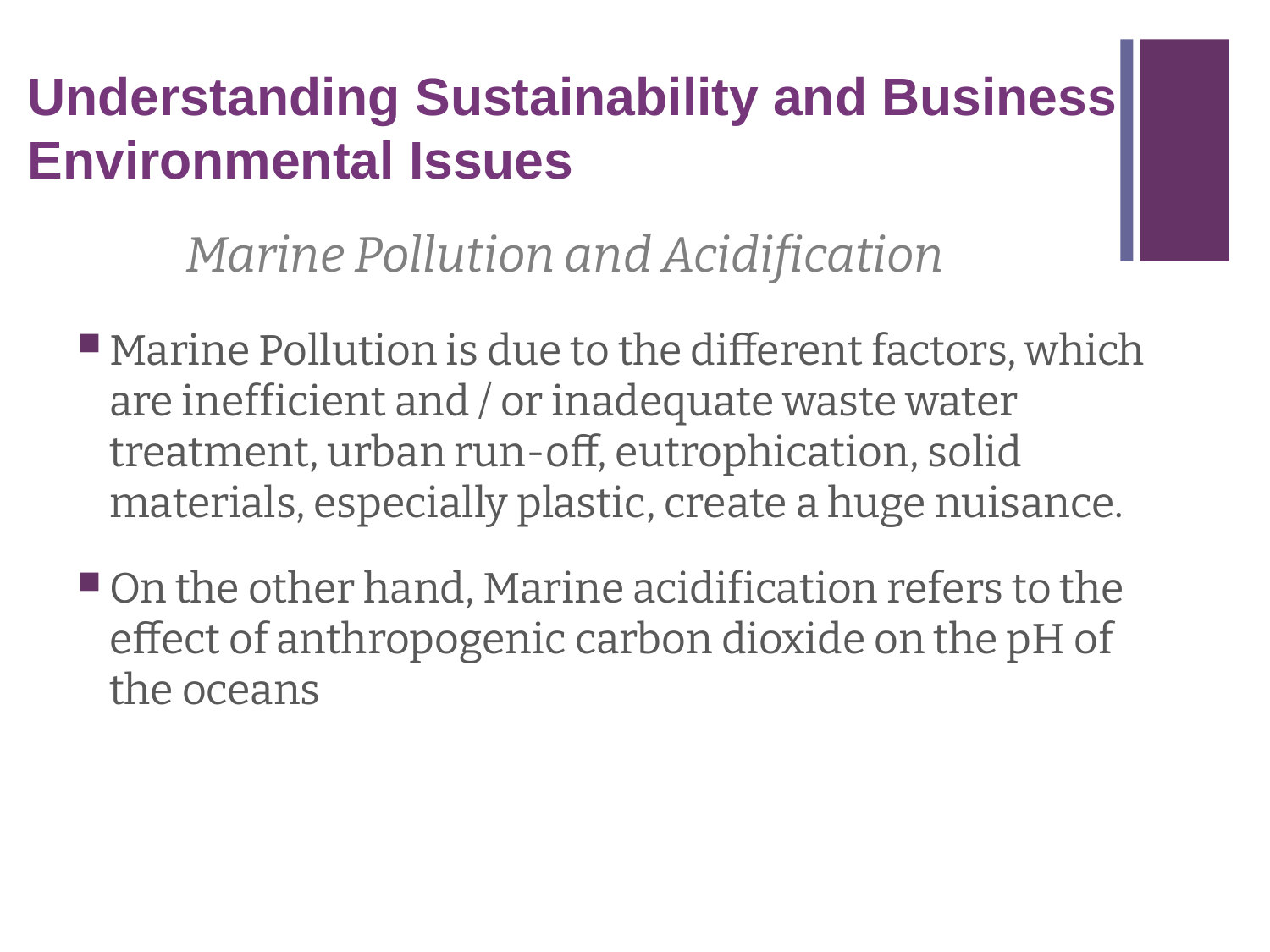

Understanding Sustainability and Business  Environmental Issues
Marine Pollution and Acidification

Marine Pollution is due to the different factors, which are inefficient and / or inadequate waste water treatment, urban run-off, eutrophication, solid materials, especially plastic, create a huge nuisance.
On the other hand, Marine acidification refers to the effect of anthropogenic carbon dioxide on the pH of the oceans